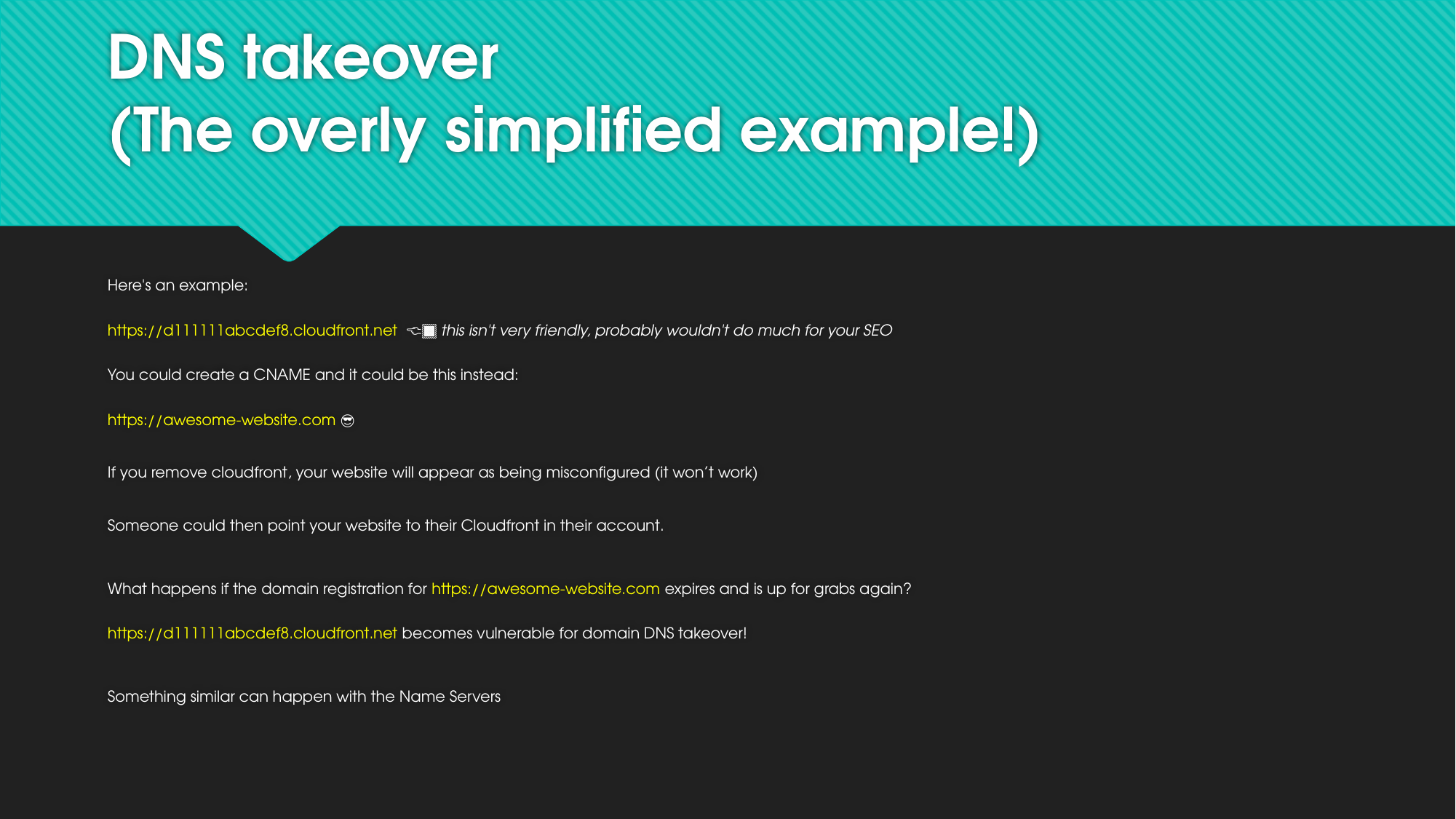

# DNS takeover (The overly simplified example!)
Here's an example:
https://d111111abcdef8.cloudfront.net  👈🏿 this isn't very friendly, probably wouldn't do much for your SEO
You could create a CNAME and it could be this instead:
https://awesome-website.com 😎

If you remove cloudfront, your website will appear as being misconfigured (it won’t work)

Someone could then point your website to their Cloudfront in their account.
What happens if the domain registration for https://awesome-website.com expires and is up for grabs again?
https://d111111abcdef8.cloudfront.net becomes vulnerable for domain DNS takeover!
Something similar can happen with the Name Servers